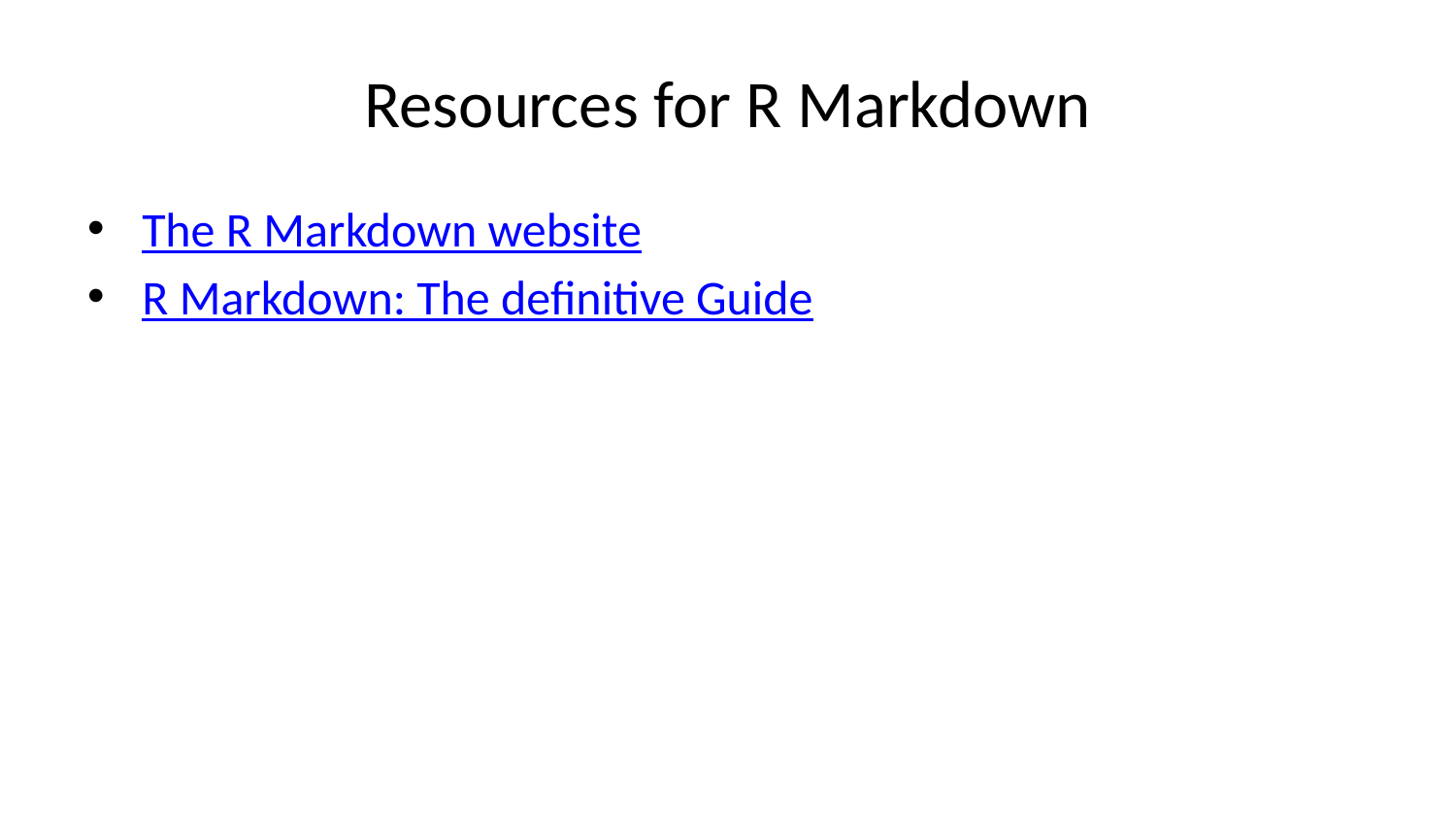

# Resources for R Markdown
The R Markdown website
R Markdown: The definitive Guide